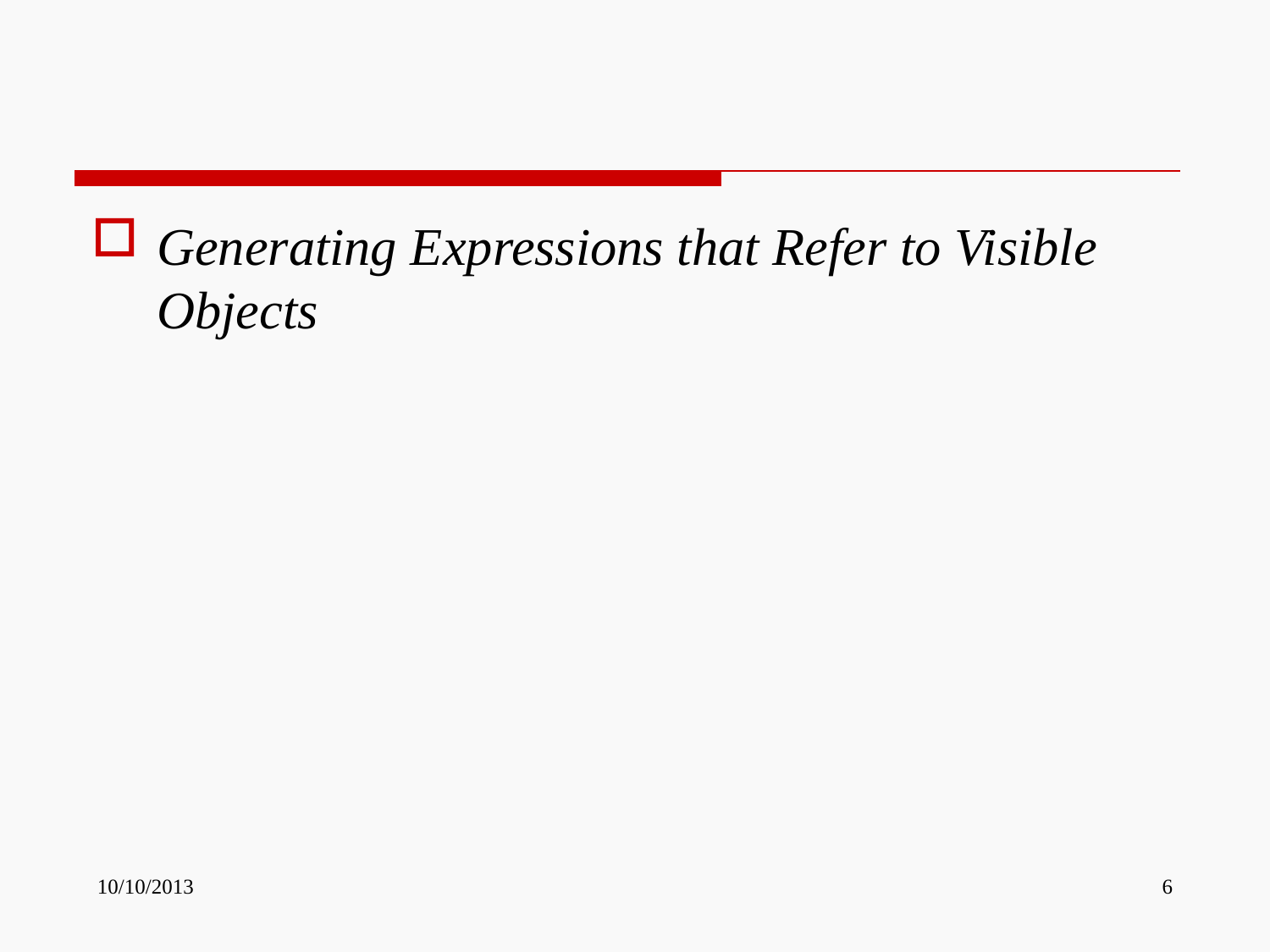

#
Generating Expressions that Refer to Visible Objects
10/10/2013
6